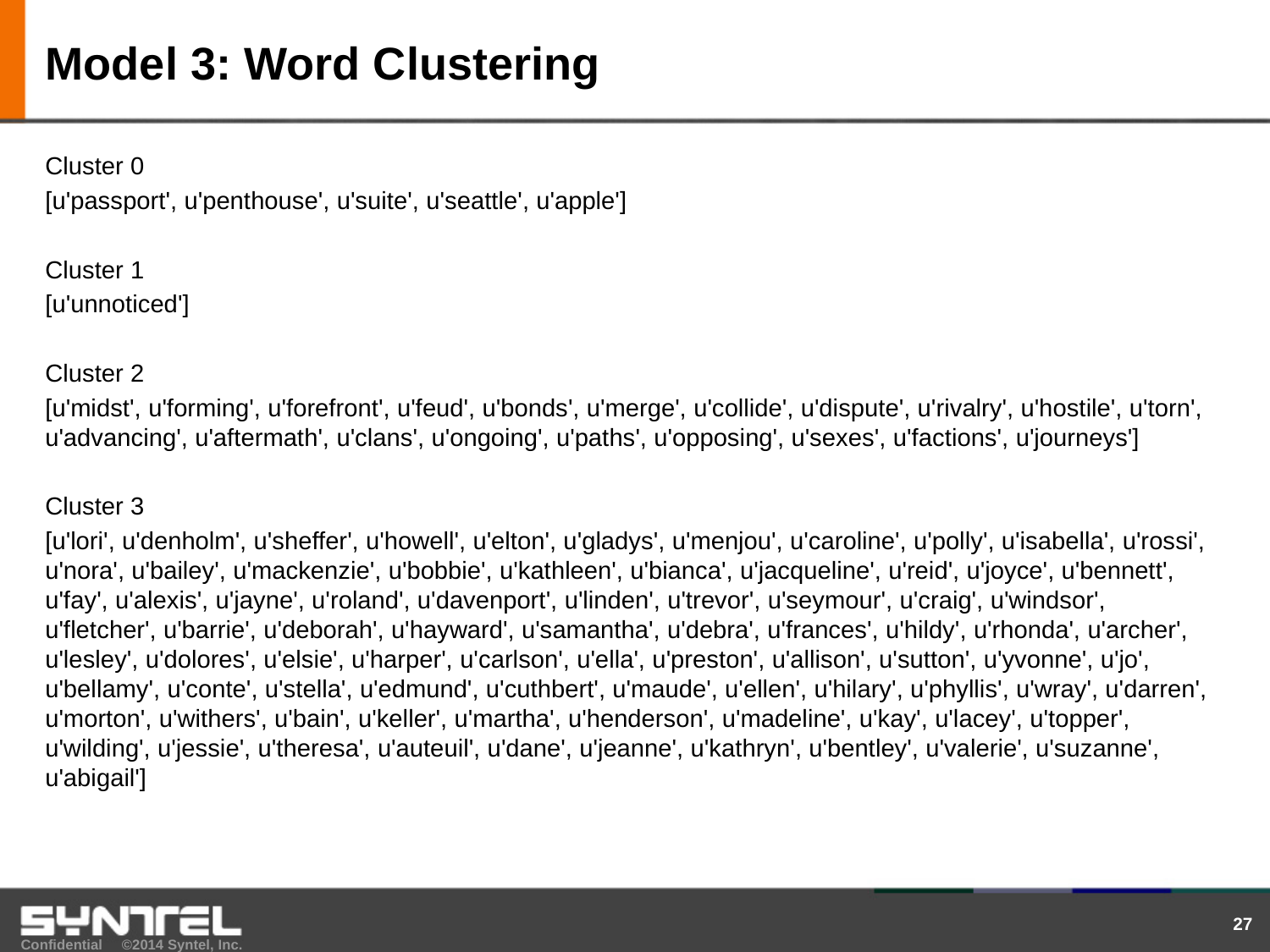

# Model 3: Word Clustering
Cluster 0
[u'passport', u'penthouse', u'suite', u'seattle', u'apple']

Cluster 1
[u'unnoticed']

Cluster 2
[u'midst', u'forming', u'forefront', u'feud', u'bonds', u'merge', u'collide', u'dispute', u'rivalry', u'hostile', u'torn', u'advancing', u'aftermath', u'clans', u'ongoing', u'paths', u'opposing', u'sexes', u'factions', u'journeys']

Cluster 3
[u'lori', u'denholm', u'sheffer', u'howell', u'elton', u'gladys', u'menjou', u'caroline', u'polly', u'isabella', u'rossi', u'nora', u'bailey', u'mackenzie', u'bobbie', u'kathleen', u'bianca', u'jacqueline', u'reid', u'joyce', u'bennett', u'fay', u'alexis', u'jayne', u'roland', u'davenport', u'linden', u'trevor', u'seymour', u'craig', u'windsor', u'fletcher', u'barrie', u'deborah', u'hayward', u'samantha', u'debra', u'frances', u'hildy', u'rhonda', u'archer', u'lesley', u'dolores', u'elsie', u'harper', u'carlson', u'ella', u'preston', u'allison', u'sutton', u'yvonne', u'jo', u'bellamy', u'conte', u'stella', u'edmund', u'cuthbert', u'maude', u'ellen', u'hilary', u'phyllis', u'wray', u'darren', u'morton', u'withers', u'bain', u'keller', u'martha', u'henderson', u'madeline', u'kay', u'lacey', u'topper', u'wilding', u'jessie', u'theresa', u'auteuil', u'dane', u'jeanne', u'kathryn', u'bentley', u'valerie', u'suzanne', u'abigail']
27